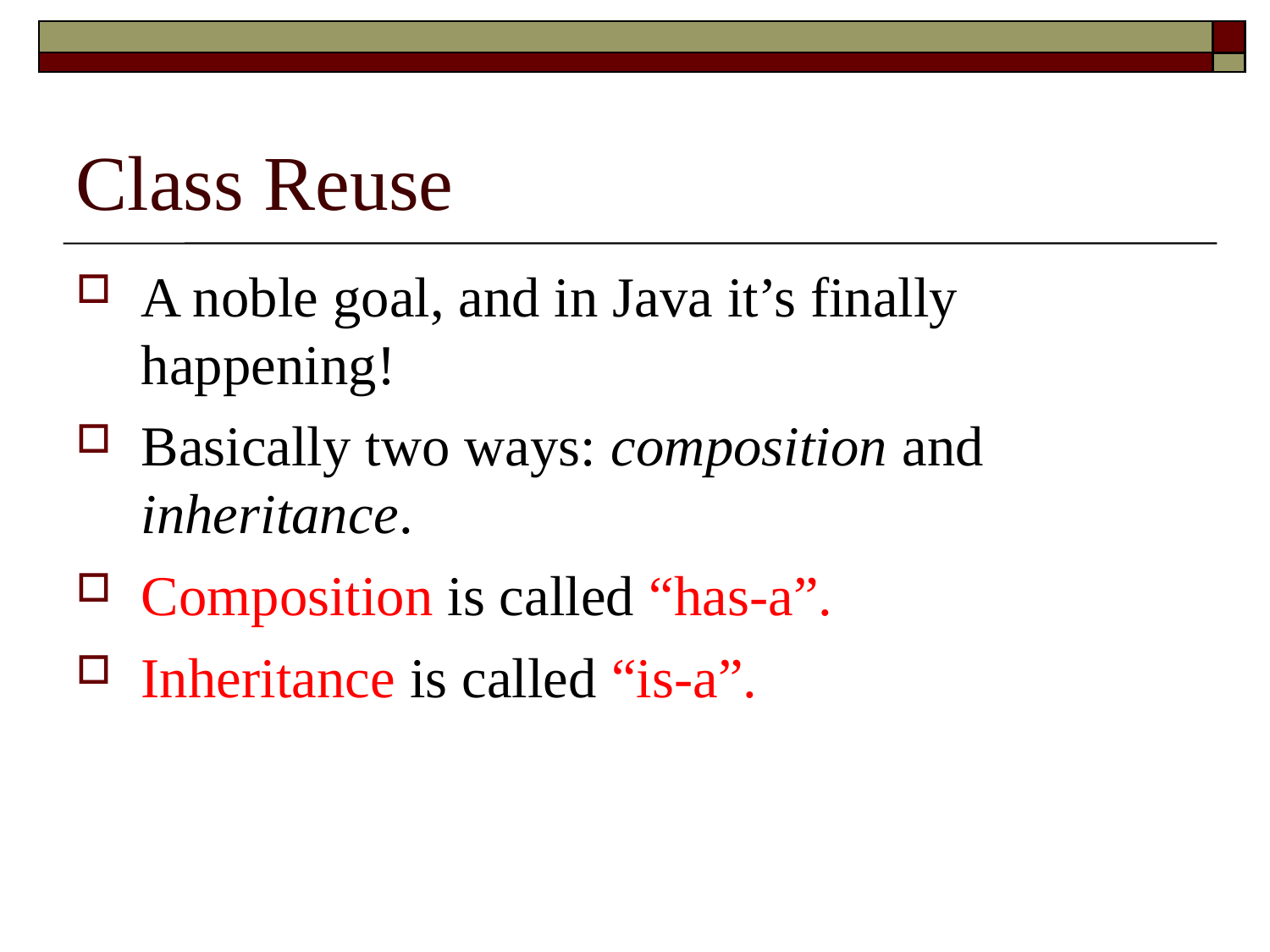

Class Reuse
A noble goal, and in Java it’s finally happening!
Basically two ways: composition and inheritance.
Composition is called “has-a”.
Inheritance is called “is-a”.